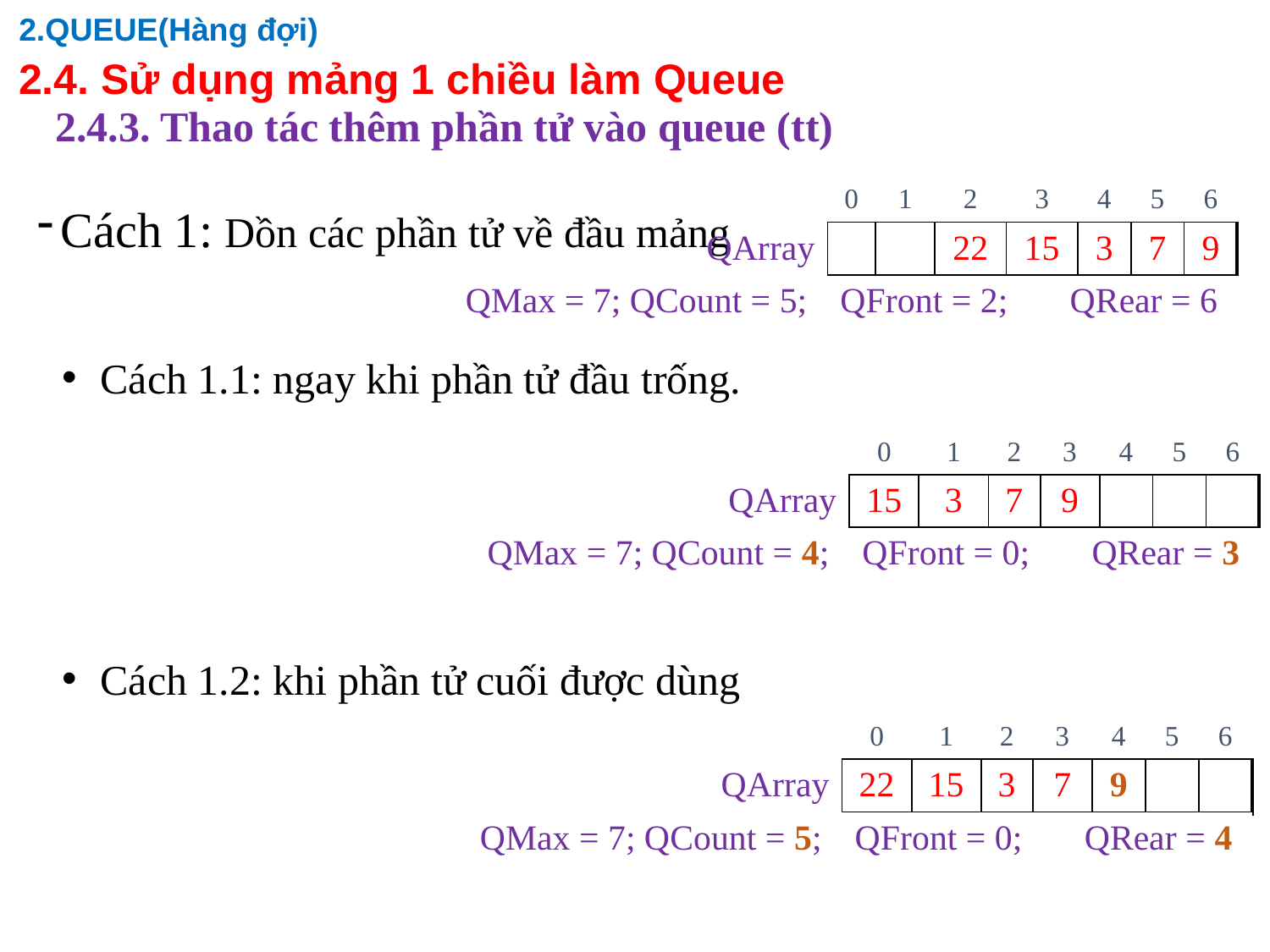

2.QUEUE(Hàng đợi)
2.4. Sử dụng mảng 1 chiều làm Queue
# 2.4.3. Thao tác thêm phần tử vào queue (tt)
|  | 0 | 1 | 2 | 3 | 4 | 5 | 6 |
| --- | --- | --- | --- | --- | --- | --- | --- |
| QArray |  |  | 22 | 15 | 3 | 7 | 9 |
| QMax = 7; QCount = 5; | QFront = 2; QRear = 6 |  |  |  |  |  |  |
Cách 1: Dồn các phần tử về đầu mảng

Cách 1.1: ngay khi phần tử đầu trống.

Cách 1.2: khi phần tử cuối được dùng

|  | 0 | 1 | 2 | 3 | 4 | 5 | 6 |
| --- | --- | --- | --- | --- | --- | --- | --- |
| QArray | 22 | 15 | 3 | 7 | 9 |  |  |
| QMax = 7; QCount = 5; | QFront = 0; QRear = 4 |  |  |  |  |  |  |
|  | 0 | 1 | 2 | 3 | 4 | 5 | 6 |
| --- | --- | --- | --- | --- | --- | --- | --- |
| QArray | 15 | 3 | 7 | 9 |  |  |  |
| QMax = 7; QCount = 4; | QFront = 0; QRear = 3 |  |  |  |  |  |  |
|  | 0 | 1 | 2 | 3 | 4 | 5 | 6 |
| --- | --- | --- | --- | --- | --- | --- | --- |
| QArray | 22 | 15 | 3 | 7 | 9 |  |  |
| QMax = 7; QCount = 5; | QFront = 0; QRear = 4 |  |  |  |  |  |  |
|  | 0 | 1 | 2 | 3 | 4 | 5 | 6 |
| --- | --- | --- | --- | --- | --- | --- | --- |
| QArray |  |  | 22 | 15 | 3 | 7 |  |
| QMax = 7; QCount = 4; | QFront = 2; QRear = 5 |  |  |  |  |  |  |
|  | 0 | 1 | 2 | 3 | 4 | 5 | 6 |
| --- | --- | --- | --- | --- | --- | --- | --- |
| QArray |  |  | 22 | 15 | 3 | 7 | 9 |
| QMax = 7; QCount = 5; | QFront = 2; QRear = 6 |  |  |  |  |  |  |